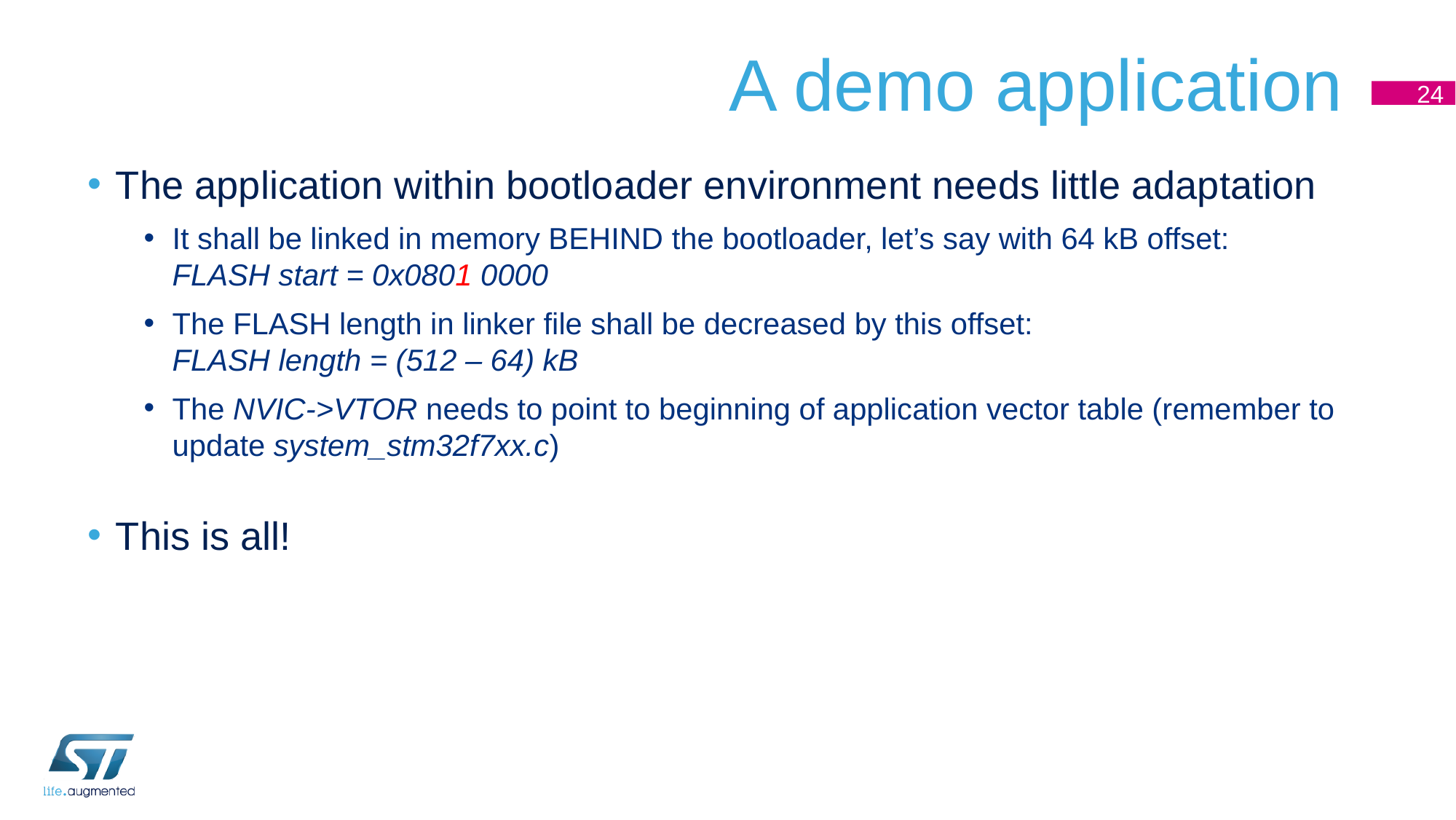

# A demo application
24
The application within bootloader environment needs little adaptation
It shall be linked in memory BEHIND the bootloader, let’s say with 64 kB offset:
FLASH start = 0x0801 0000
The FLASH length in linker file shall be decreased by this offset:
FLASH length = (512 – 64) kB
The NVIC->VTOR needs to point to beginning of application vector table (remember to update system_stm32f7xx.c)
This is all!